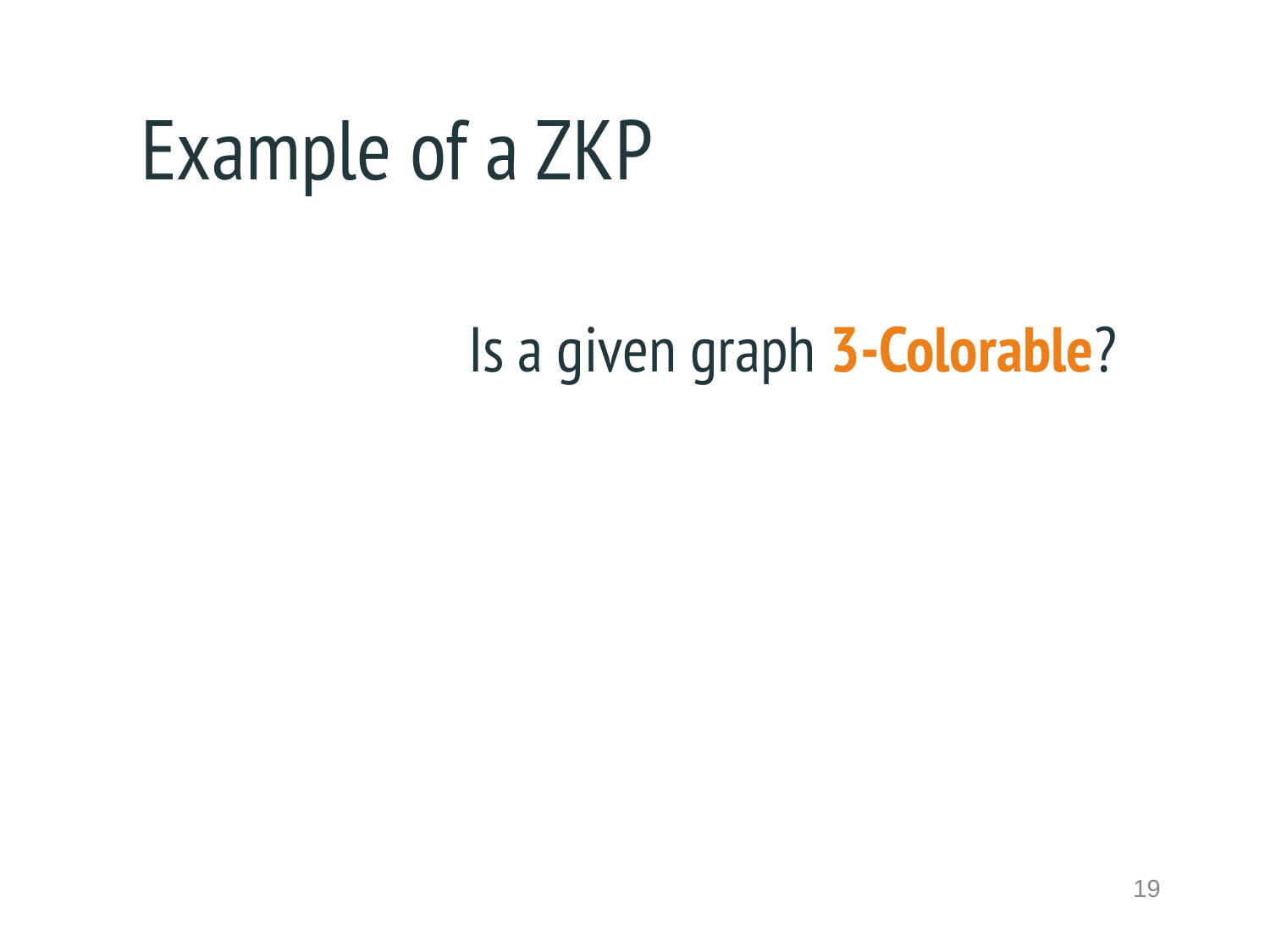

Example of a ZKP
Is a given graph 3-Colorable?
 19